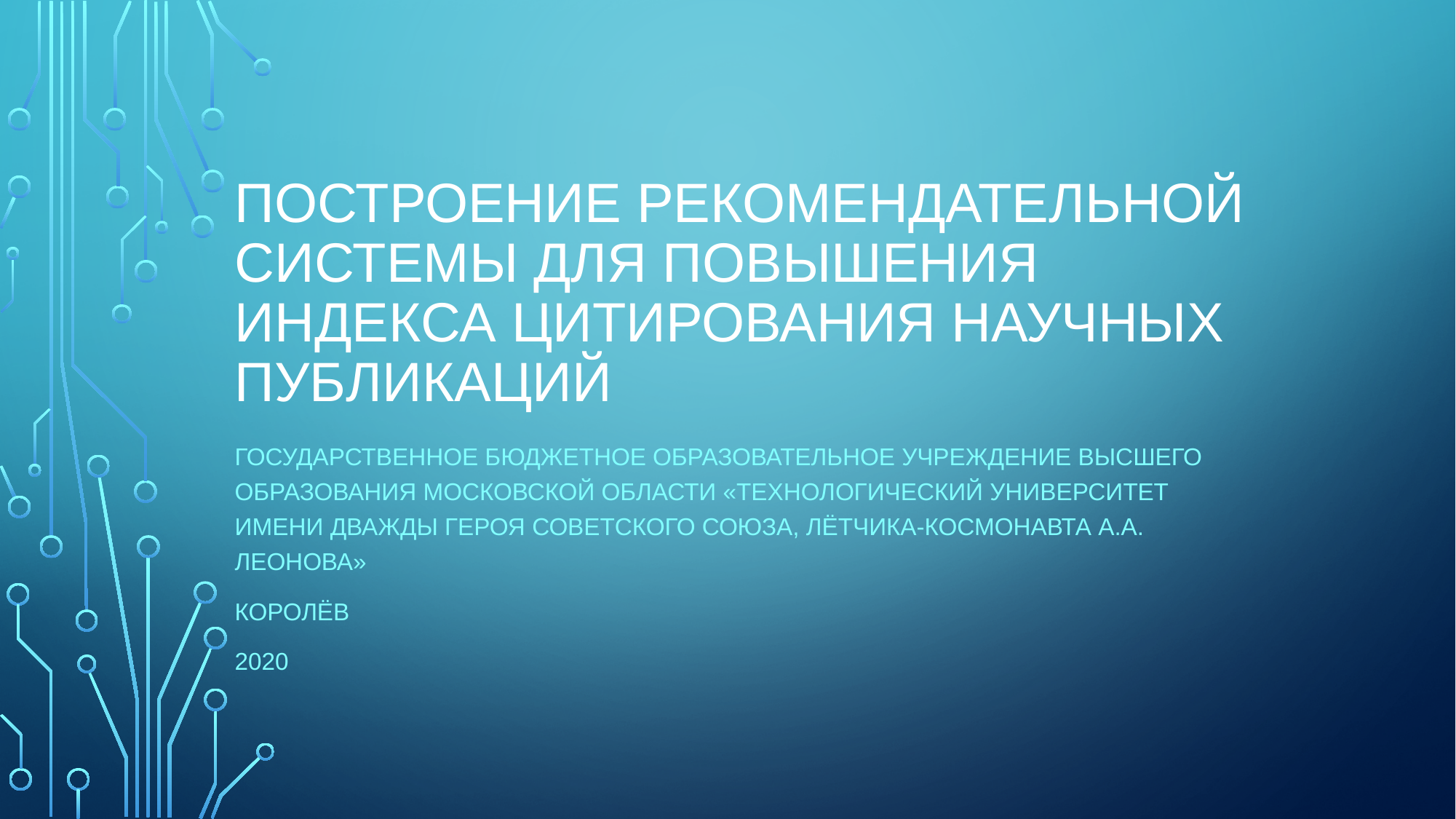

# ПОСТРОЕНИЕ РЕКОМЕНДАТЕЛЬНОЙ СИСТЕМЫ ДЛЯ повышения индекса цитирования НАУЧНЫХ ПУБЛИКАЦИЙ
Государственное бюджетное образовательное учреждение высшего образования Московской области «Технологический университет имени дважды Героя Советского Союза, лётчика-космонавта А.А. Леонова»
Королёв
2020